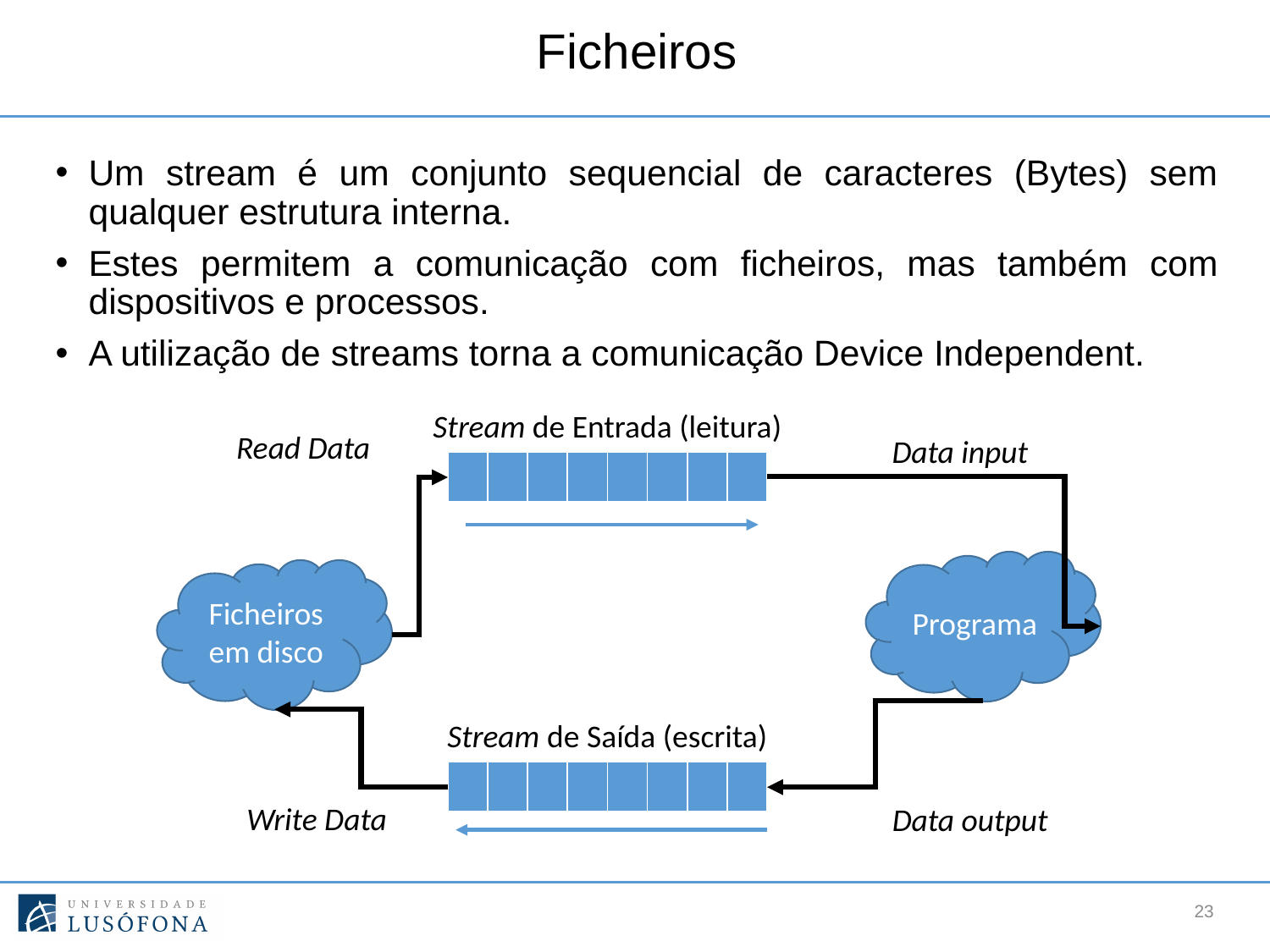

# Ficheiros
Um stream é um conjunto sequencial de caracteres (Bytes) sem qualquer estrutura interna.
Estes permitem a comunicação com ficheiros, mas também com dispositivos e processos.
A utilização de streams torna a comunicação Device Independent.

Stream de Entrada (leitura)
Read Data
Data input
|  |  |  |  |  |  |  |  |
| --- | --- | --- | --- | --- | --- | --- | --- |
Programa
Ficheiros em disco
Stream de Saída (escrita)
|  |  |  |  |  |  |  |  |
| --- | --- | --- | --- | --- | --- | --- | --- |
Write Data
Data output
23